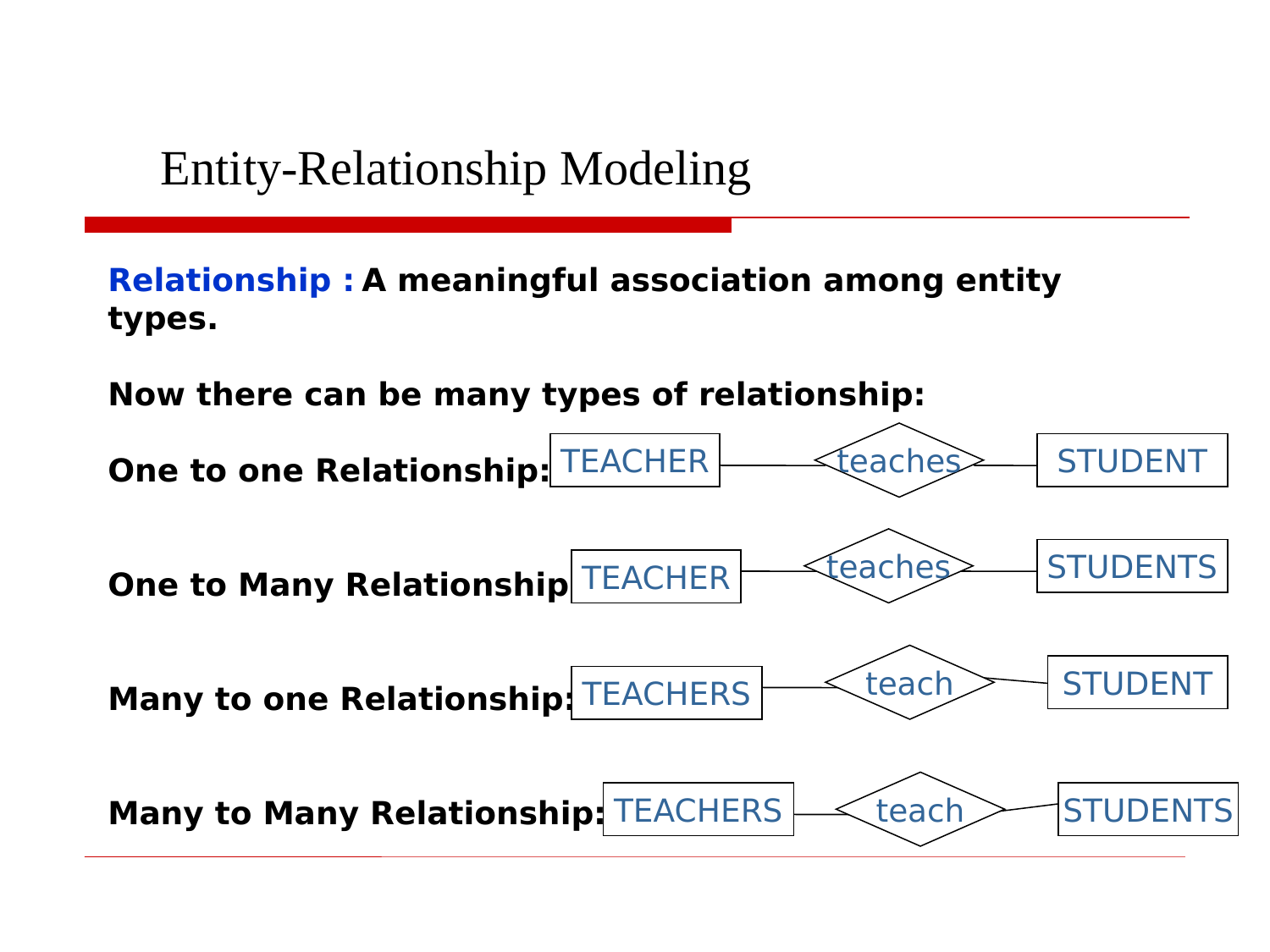

Entity-Relationship Modeling
Relationship :	A meaningful association among entity types.

Now there can be many types of relationship:

One to one Relationship:

One to Many Relationship:

Many to one Relationship:

Many to Many Relationship:

teaches
TEACHER
STUDENT

teaches
STUDENTS
TEACHER

teach
STUDENT
TEACHERS

teach
TEACHERS
STUDENTS